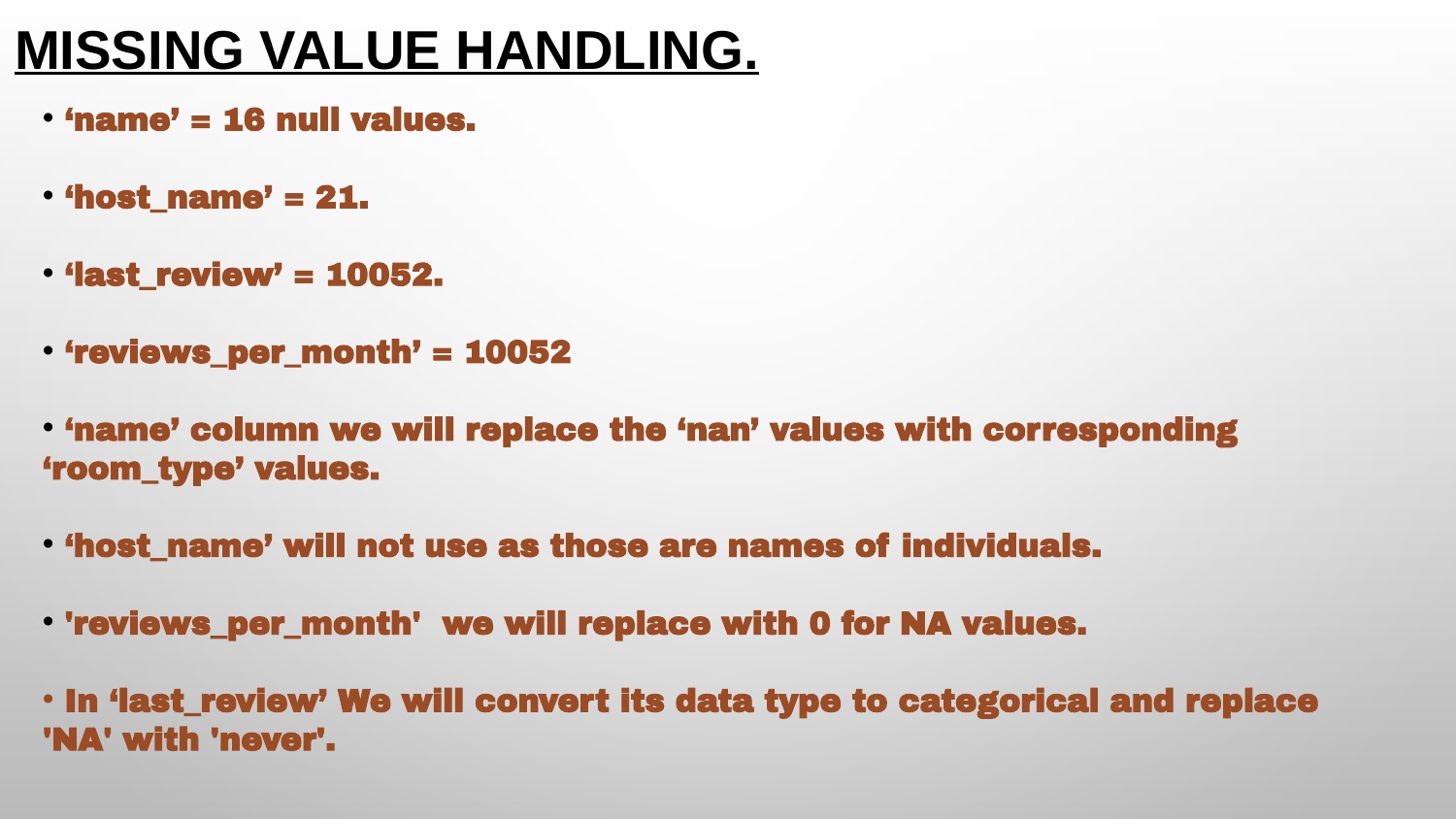

# Missing value Handling.
 ‘name’ = 16 null values.

 ‘host_name’ = 21.

 ‘last_review’ = 10052.

 ‘reviews_per_month’ = 10052

 ‘name’ column we will replace the ‘nan’ values with corresponding ‘room_type’ values.

 ‘host_name’ will not use as those are names of individuals.

 'reviews_per_month'  we will replace with 0 for NA values.

 In ‘last_review’ We will convert its data type to categorical and replace 'NA' with 'never'.